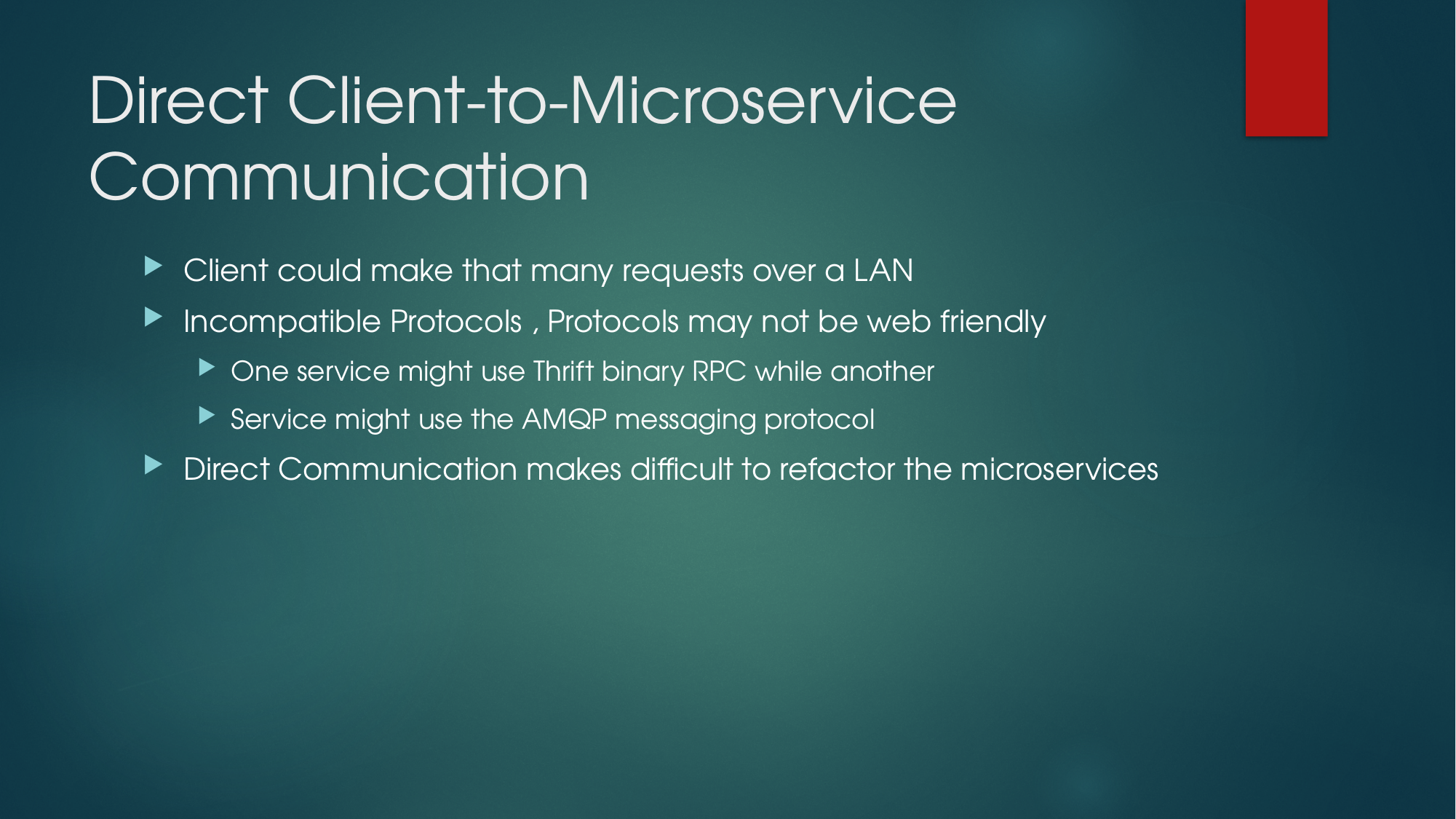

# Direct Client-to-Microservice Communication
Client could make that many requests over a LAN
Incompatible Protocols , Protocols may not be web friendly
One service might use Thrift binary RPC while another
Service might use the AMQP messaging protocol
Direct Communication makes difficult to refactor the microservices